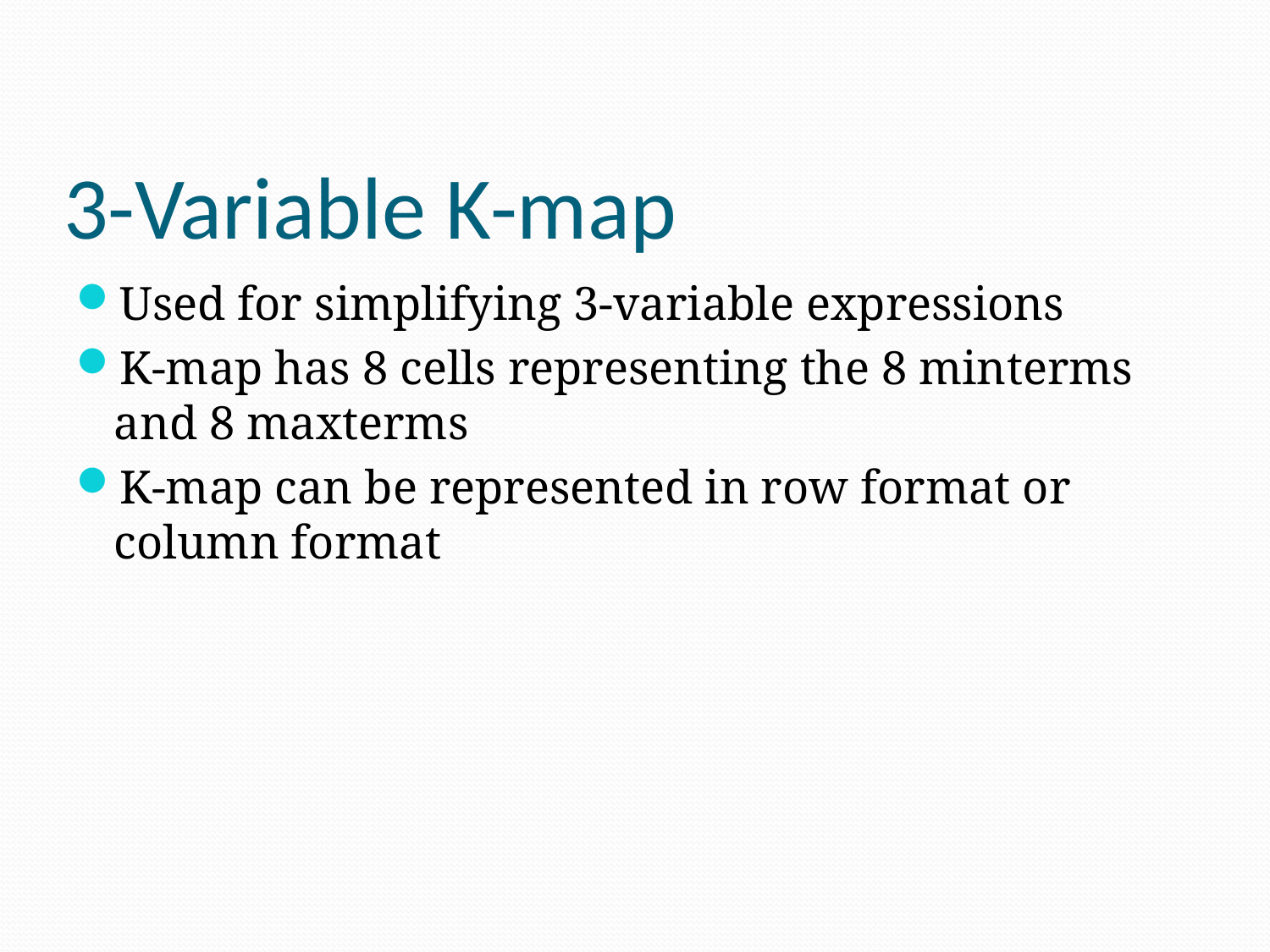

# 3-Variable K-map
Used for simplifying 3-variable expressions
K-map has 8 cells representing the 8 minterms and 8 maxterms
K-map can be represented in row format or column format